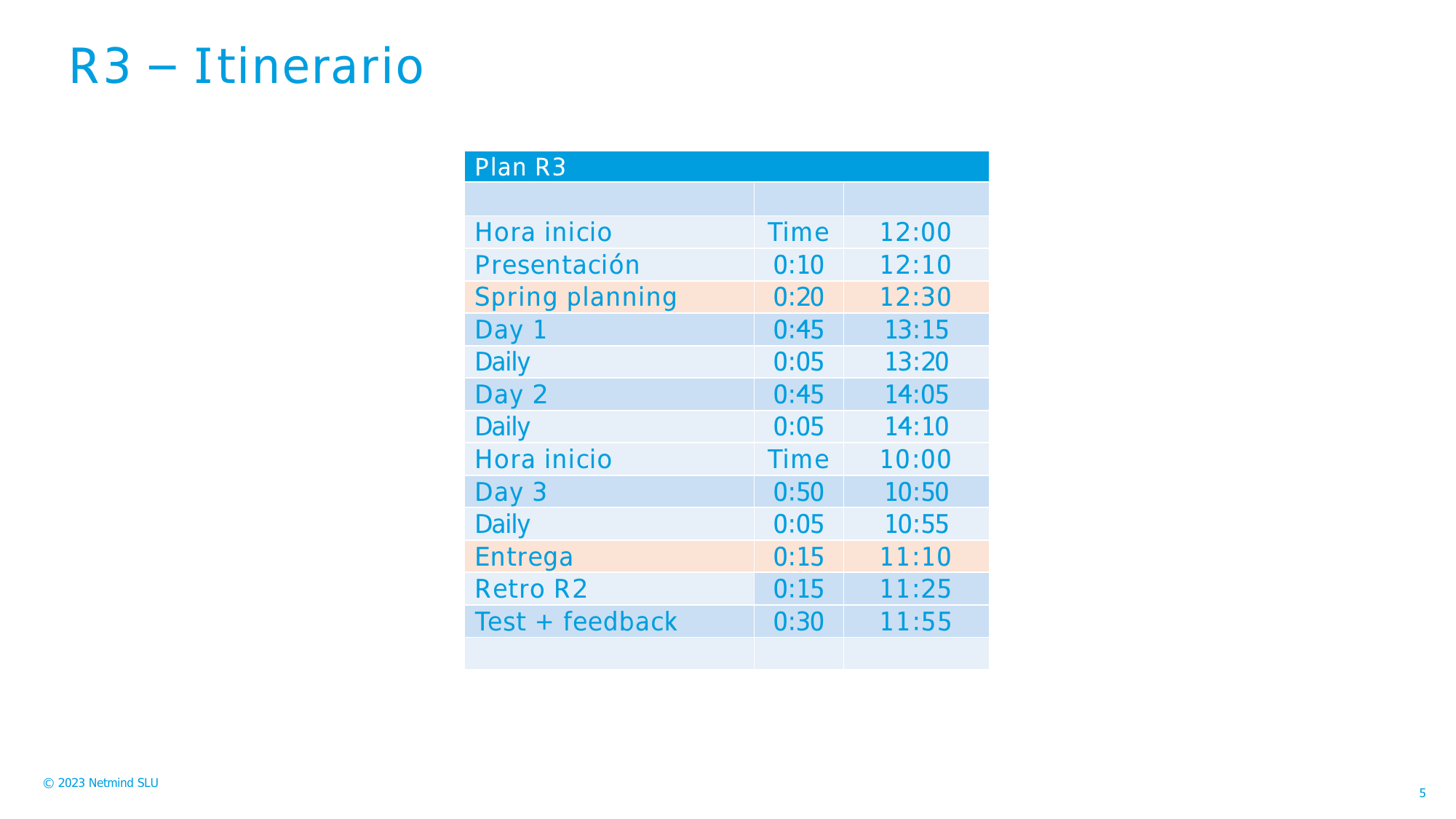

# R3 – Itinerario
| Plan R3 |  |  |
| --- | --- | --- |
|  |  |  |
| Hora inicio | Time | 12:00 |
| Presentación | 0:10 | 12:10 |
| Spring planning | 0:20 | 12:30 |
| Day 1 | 0:45 | 13:15 |
| Daily | 0:05 | 13:20 |
| Day 2 | 0:45 | 14:05 |
| Daily | 0:05 | 14:10 |
| Hora inicio | Time | 10:00 |
| Day 3 | 0:50 | 10:50 |
| Daily | 0:05 | 10:55 |
| Entrega | 0:15 | 11:10 |
| Retro R2 | 0:15 | 11:25 |
| Test + feedback | 0:30 | 11:55 |
|  |  |  |
© 2023 Netmind SLU
5